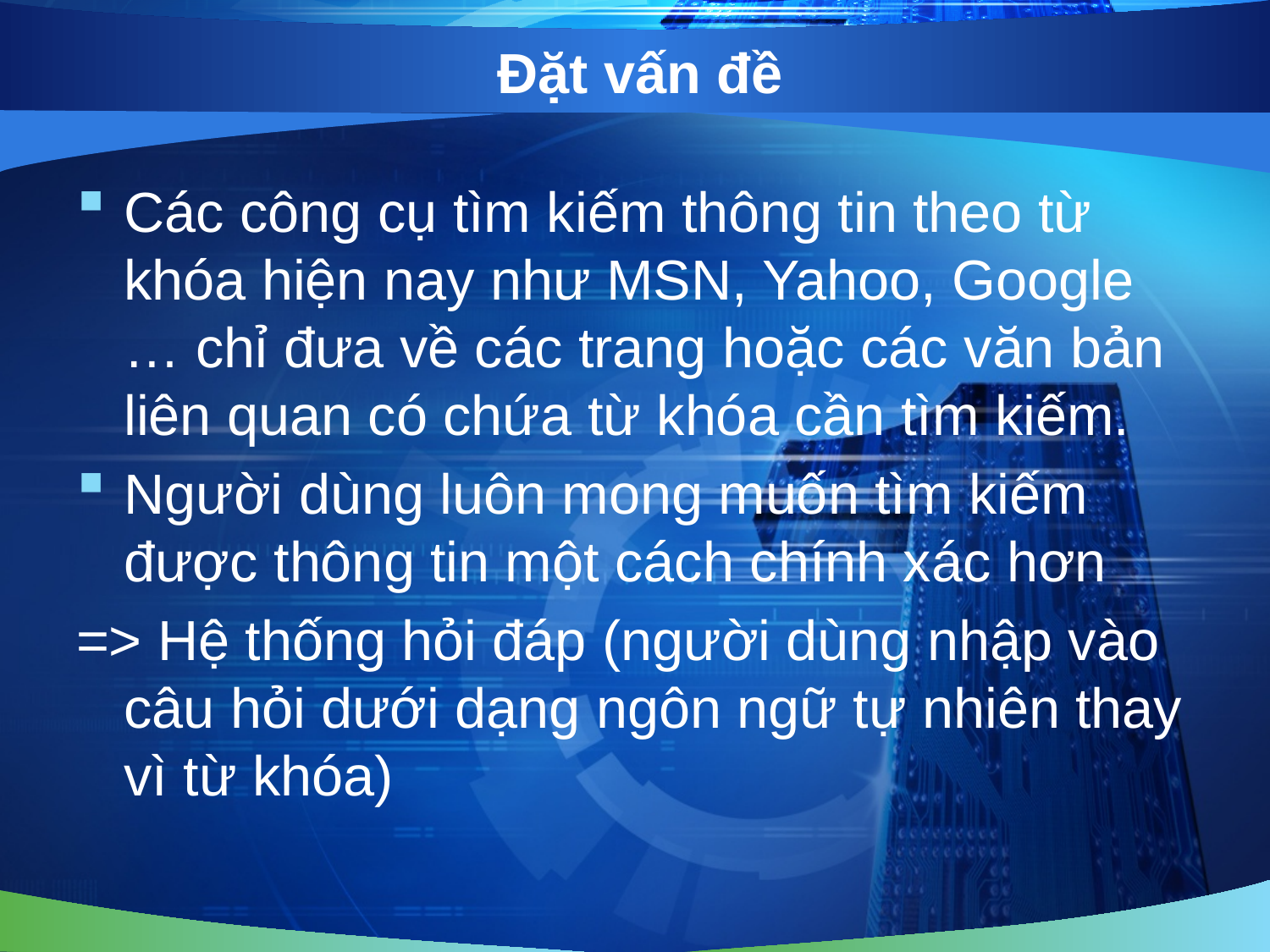

# Đặt vấn đề
Các công cụ tìm kiếm thông tin theo từ khóa hiện nay như MSN, Yahoo, Google … chỉ đưa về các trang hoặc các văn bản liên quan có chứa từ khóa cần tìm kiếm.
Người dùng luôn mong muốn tìm kiếm được thông tin một cách chính xác hơn
=> Hệ thống hỏi đáp (người dùng nhập vào câu hỏi dưới dạng ngôn ngữ tự nhiên thay vì từ khóa)